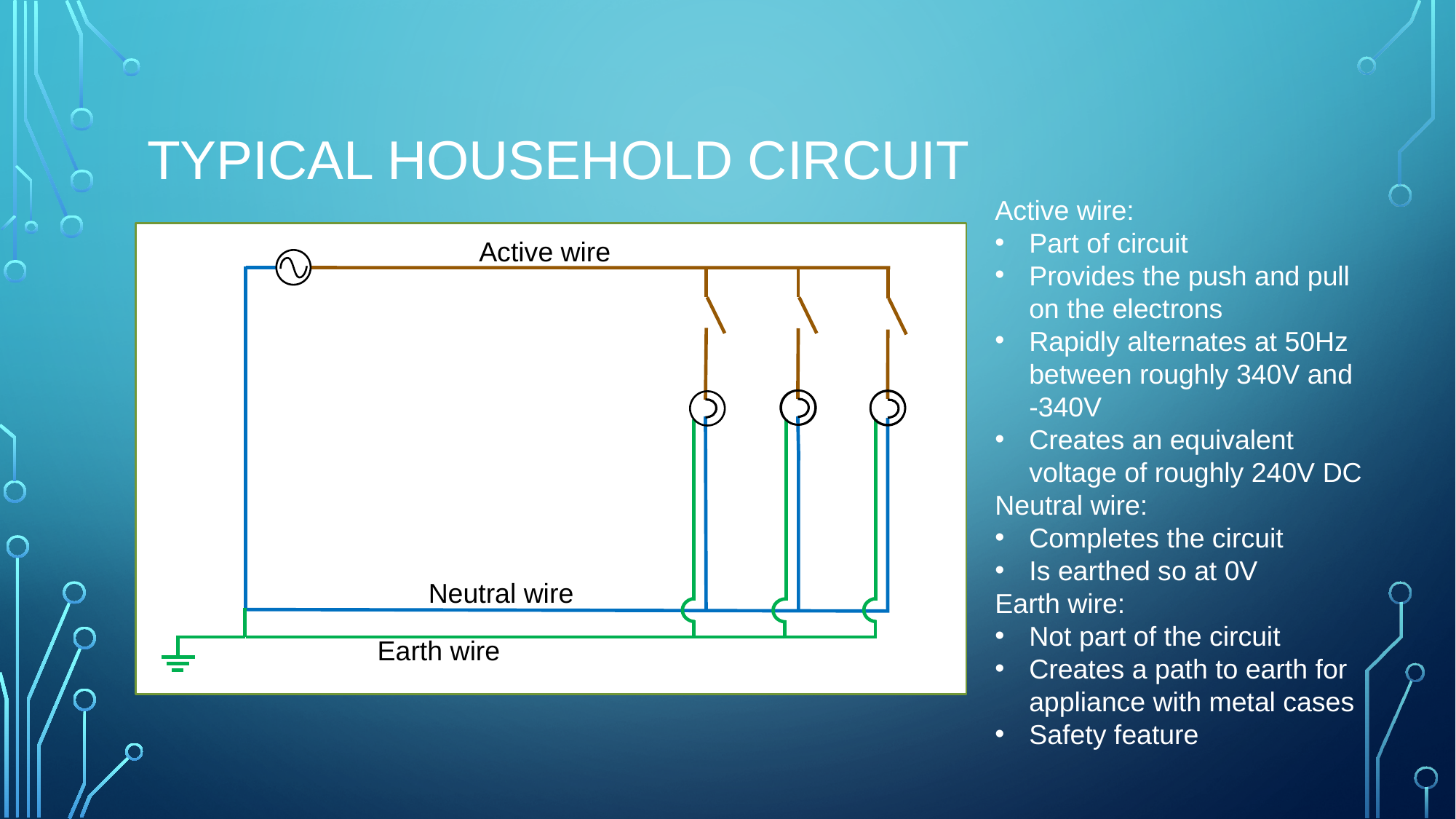

# Typical Household circuit
Active wire:
Part of circuit
Provides the push and pull on the electrons
Rapidly alternates at 50Hz between roughly 340V and -340V
Creates an equivalent voltage of roughly 240V DC
Neutral wire:
Completes the circuit
Is earthed so at 0V
Earth wire:
Not part of the circuit
Creates a path to earth for appliance with metal cases
Safety feature

Active wire

Neutral wire
Earth wire